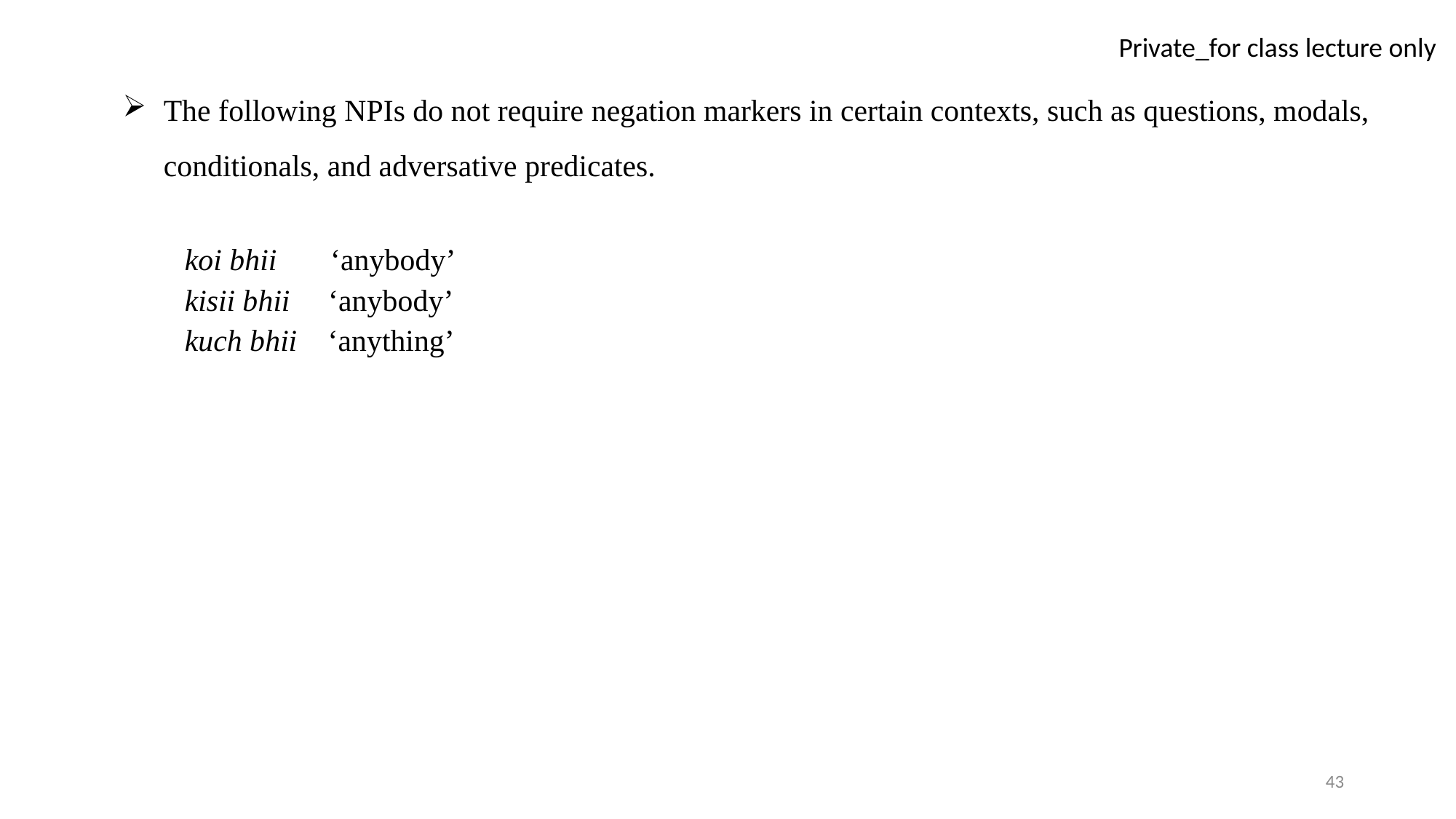

The following NPIs do not require negation markers in certain contexts, such as questions, modals, conditionals, and adversative predicates.

 koi bhii       ‘anybody’
 kisii bhii     ‘anybody’
 kuch bhii    ‘anything’

43